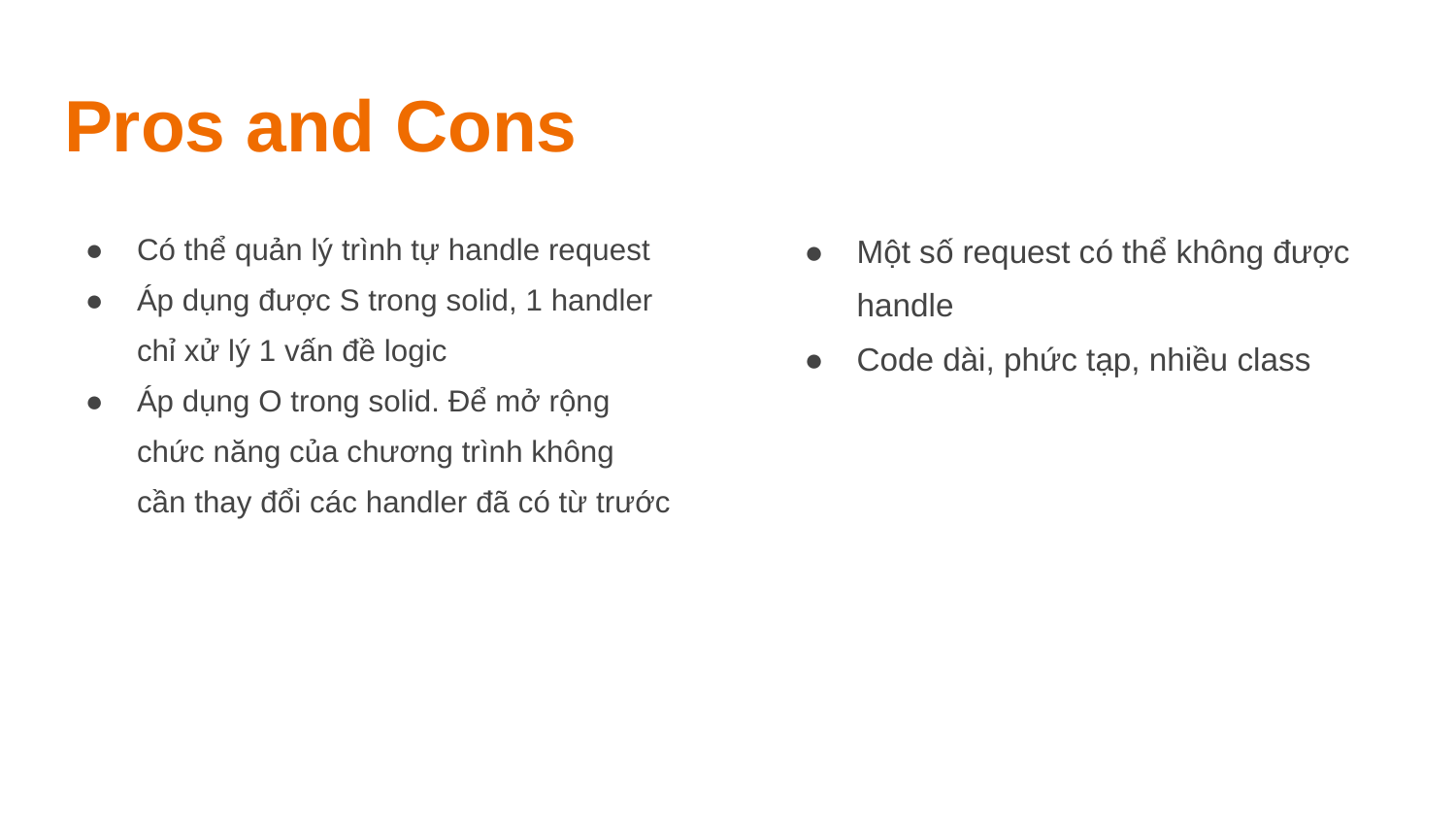

# Pros and Cons
Có thể quản lý trình tự handle request
Áp dụng được S trong solid, 1 handler chỉ xử lý 1 vấn đề logic
Áp dụng O trong solid. Để mở rộng chức năng của chương trình không cần thay đổi các handler đã có từ trước

Một số request có thể không được handle
Code dài, phức tạp, nhiều class